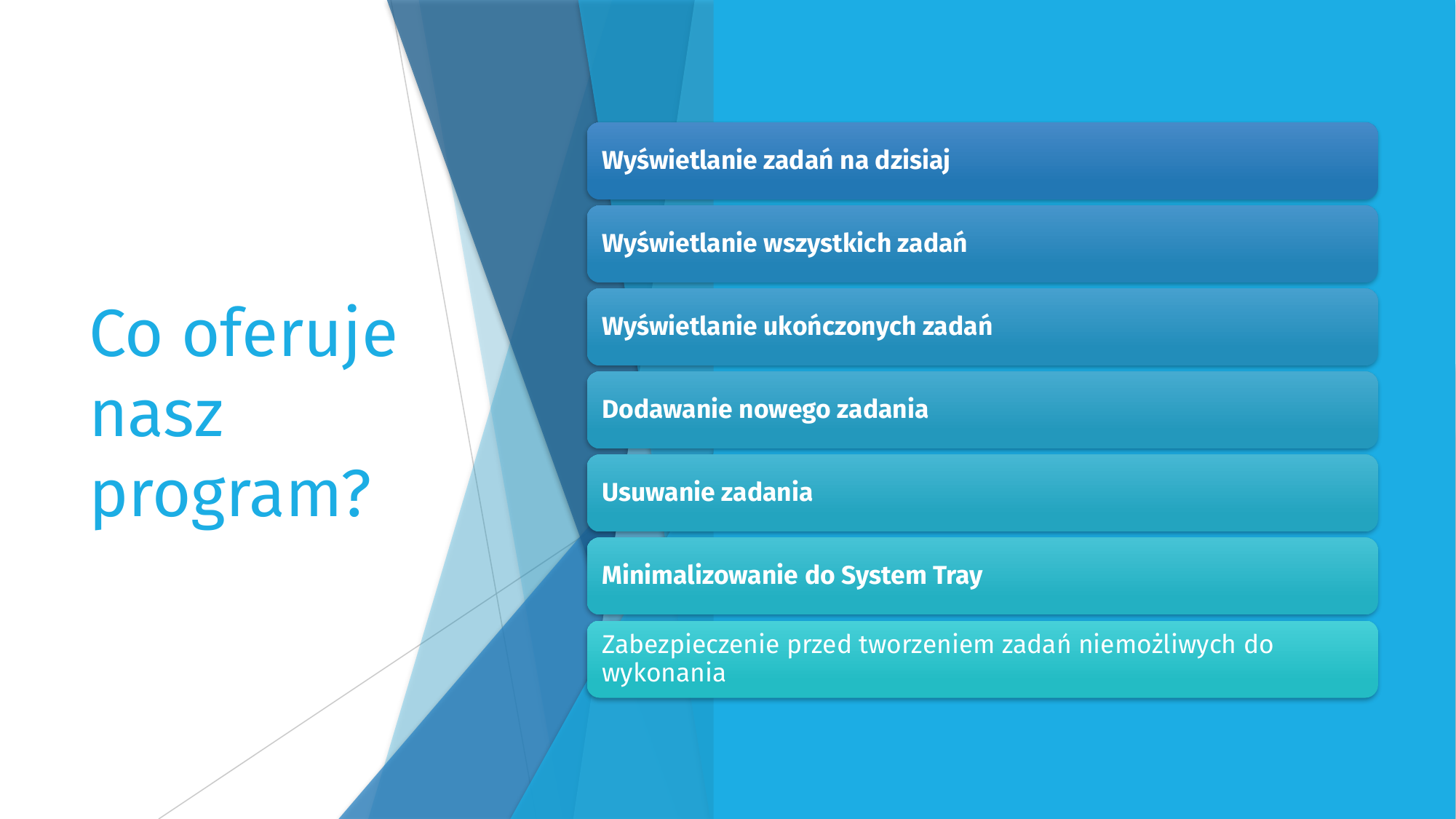

Wyświetlanie zadań na dzisiaj
Wyświetlanie wszystkich zadań
Wyświetlanie ukończonych zadań
Dodawanie nowego zadania
Usuwanie zadania
Minimalizowanie do System Tray
Zabezpieczenie przed tworzeniem zadań niemożliwych do wykonania
# Co oferuje nasz program?